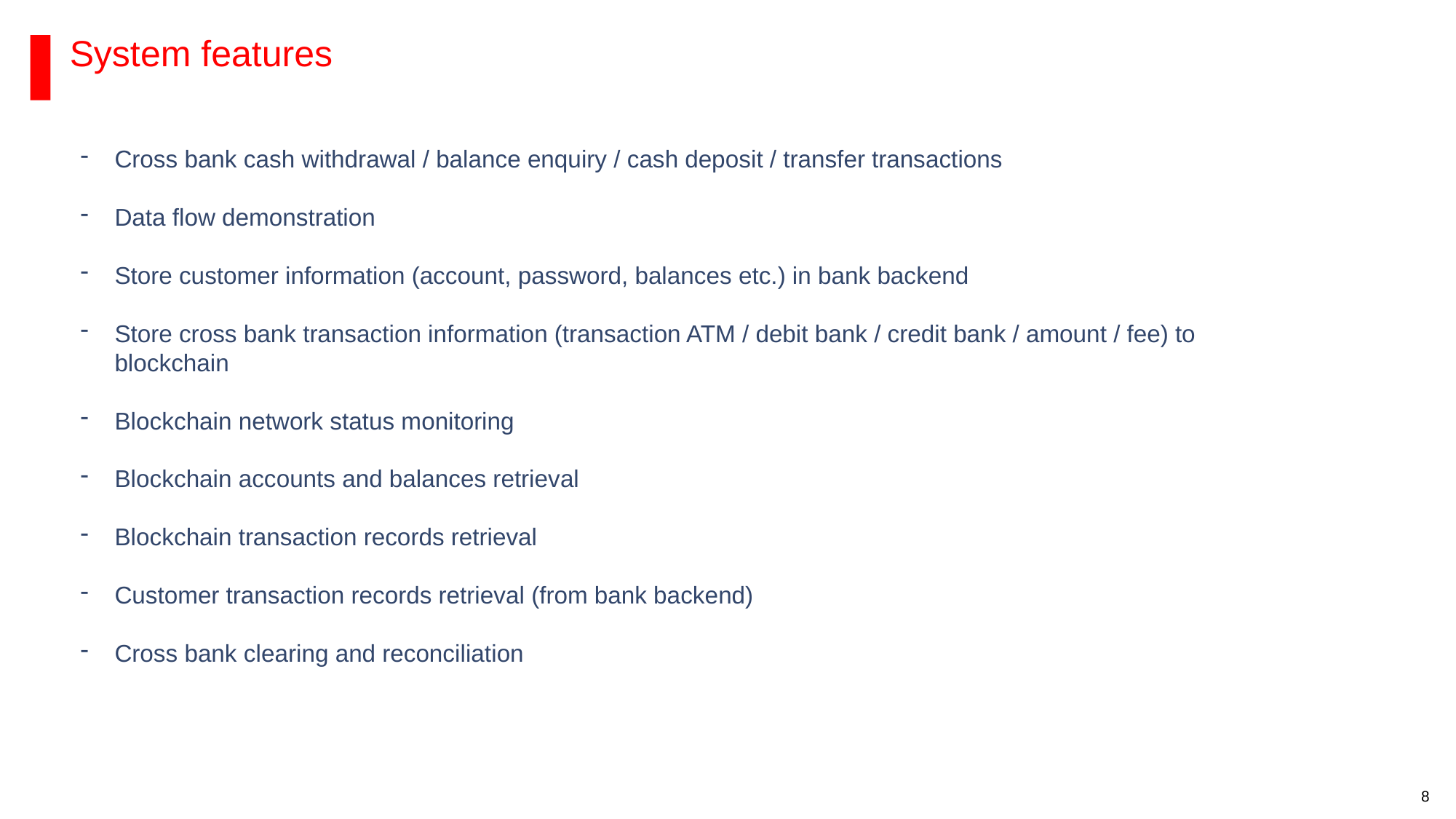

System features
Cross bank cash withdrawal / balance enquiry / cash deposit / transfer transactions

Data flow demonstration

Store customer information (account, password, balances etc.) in bank backend

Store cross bank transaction information (transaction ATM / debit bank / credit bank / amount / fee) to blockchain

Blockchain network status monitoring

Blockchain accounts and balances retrieval

Blockchain transaction records retrieval

Customer transaction records retrieval (from bank backend)

Cross bank clearing and reconciliation

RESTRICTED